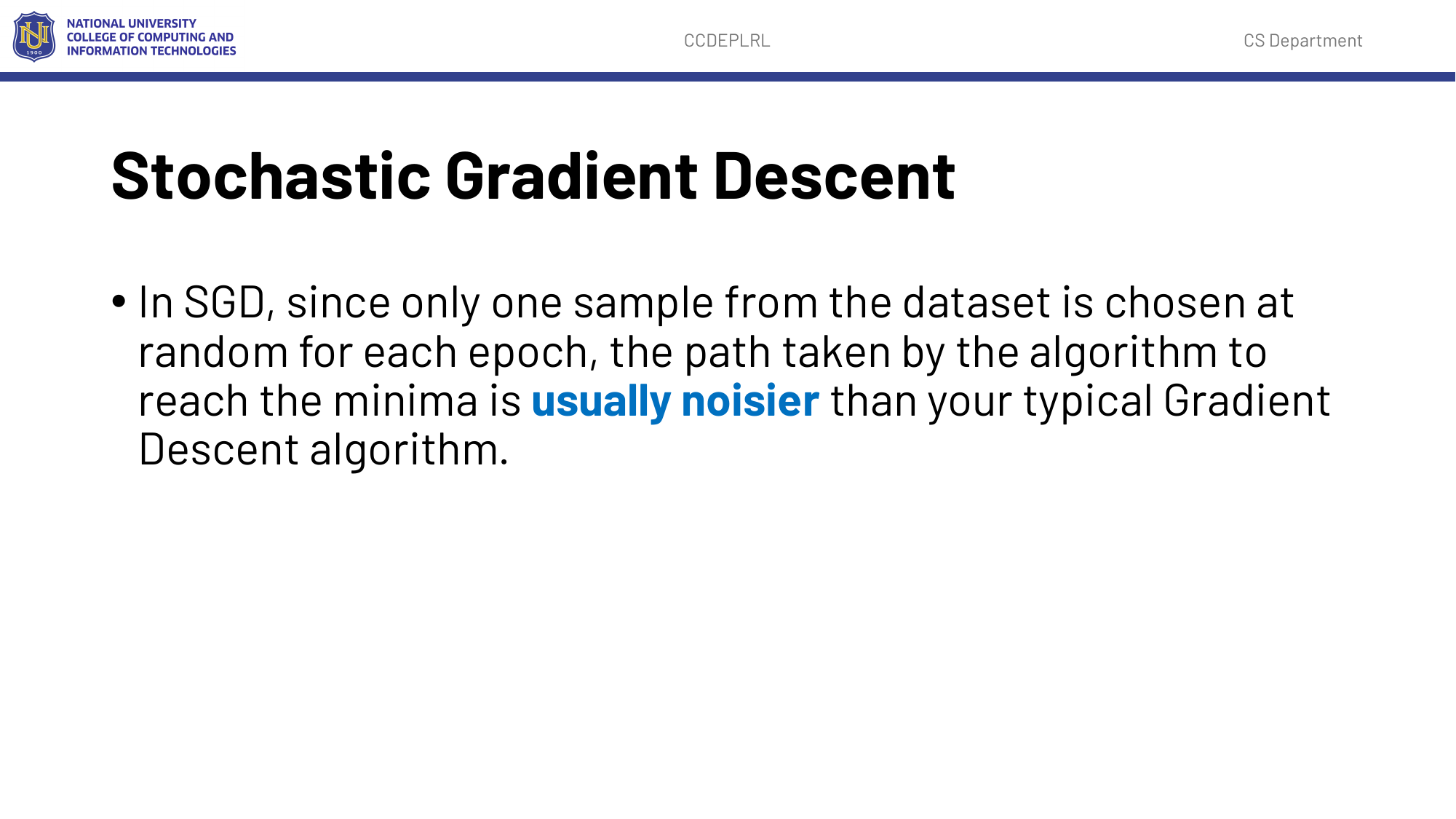

# Stochastic Gradient Descent
In SGD, since only one sample from the dataset is chosen at random for each epoch, the path taken by the algorithm to reach the minima is usually noisier than your typical Gradient Descent algorithm.